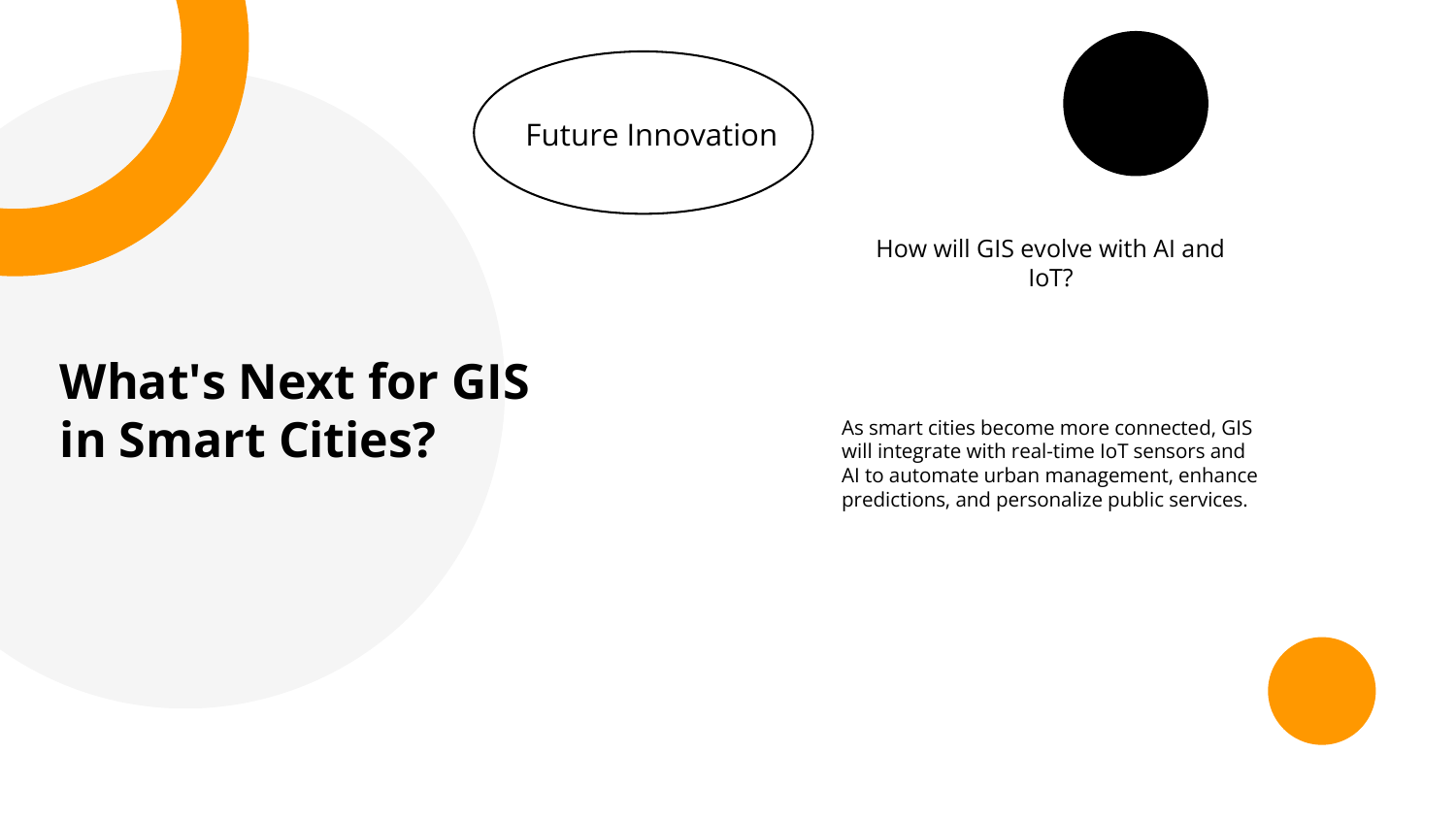

Future Innovation
How will GIS evolve with AI and IoT?
What's Next for GIS in Smart Cities?
As smart cities become more connected, GIS will integrate with real-time IoT sensors and AI to automate urban management, enhance predictions, and personalize public services.